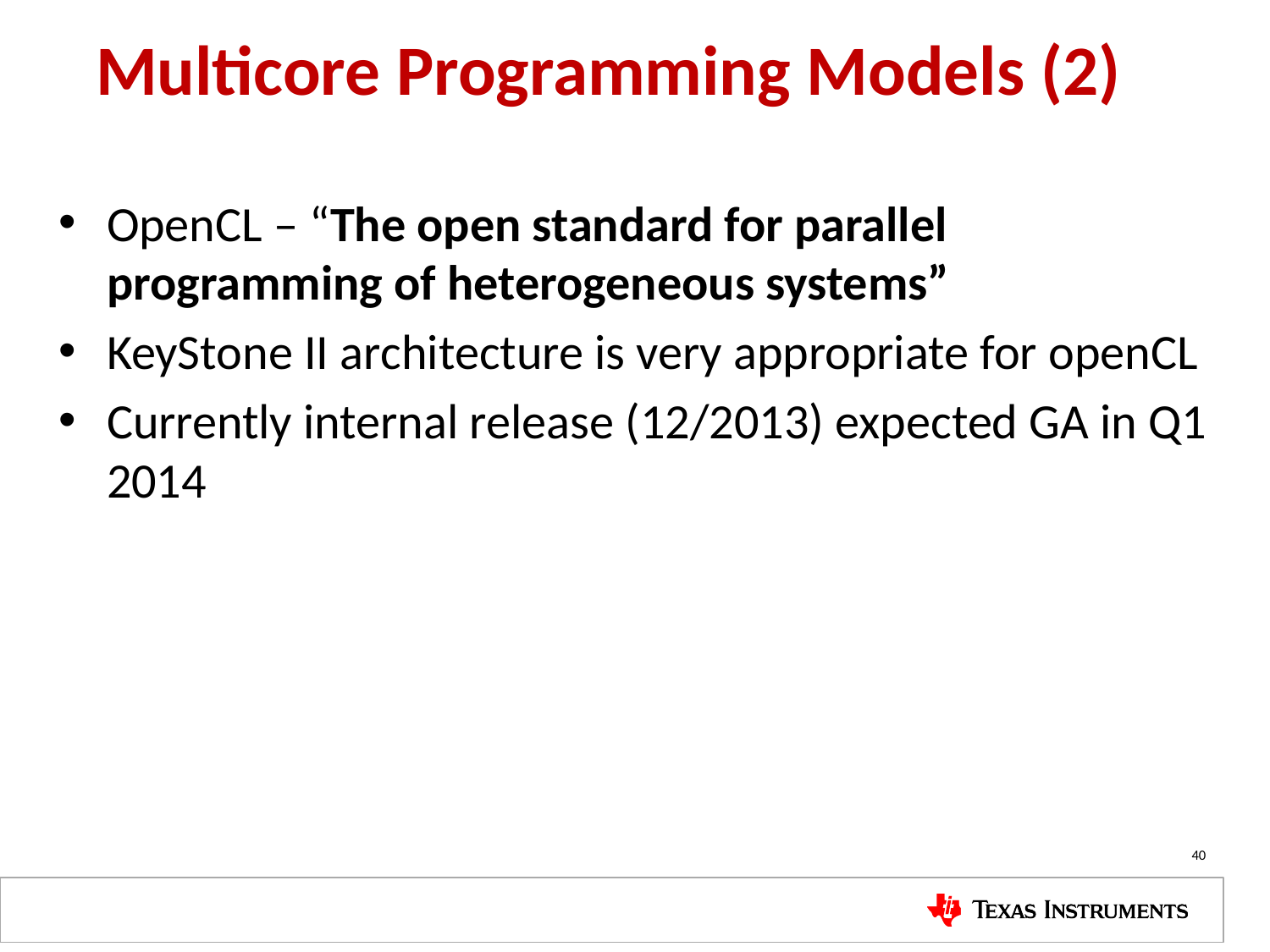

# Multicore Programming Models (2)
OpenCL – “The open standard for parallel programming of heterogeneous systems”
KeyStone II architecture is very appropriate for openCL
Currently internal release (12/2013) expected GA in Q1 2014

40